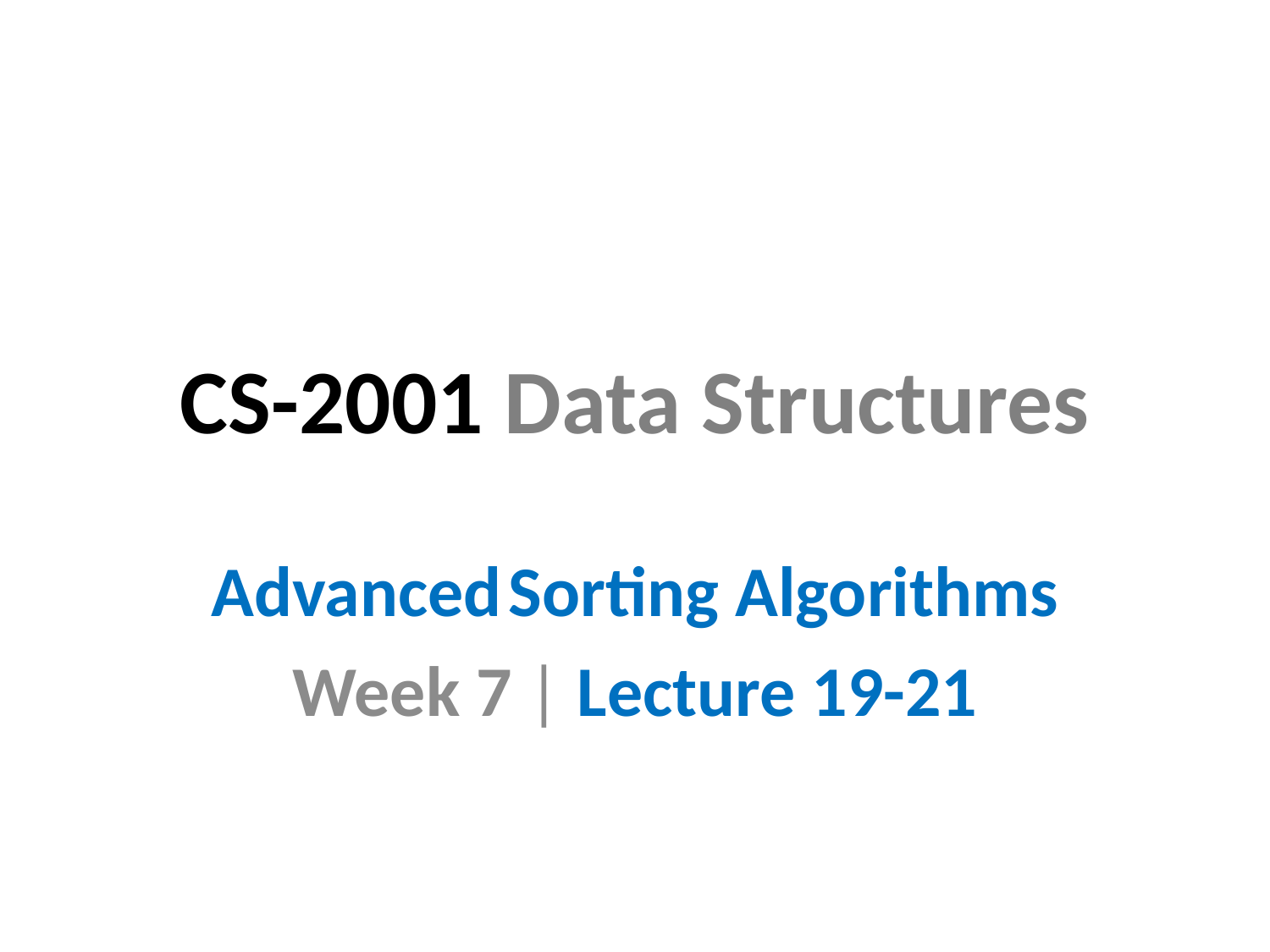

# CS-2001 Data Structures
Advanced Sorting Algorithms
Week 7 | Lecture 19-21